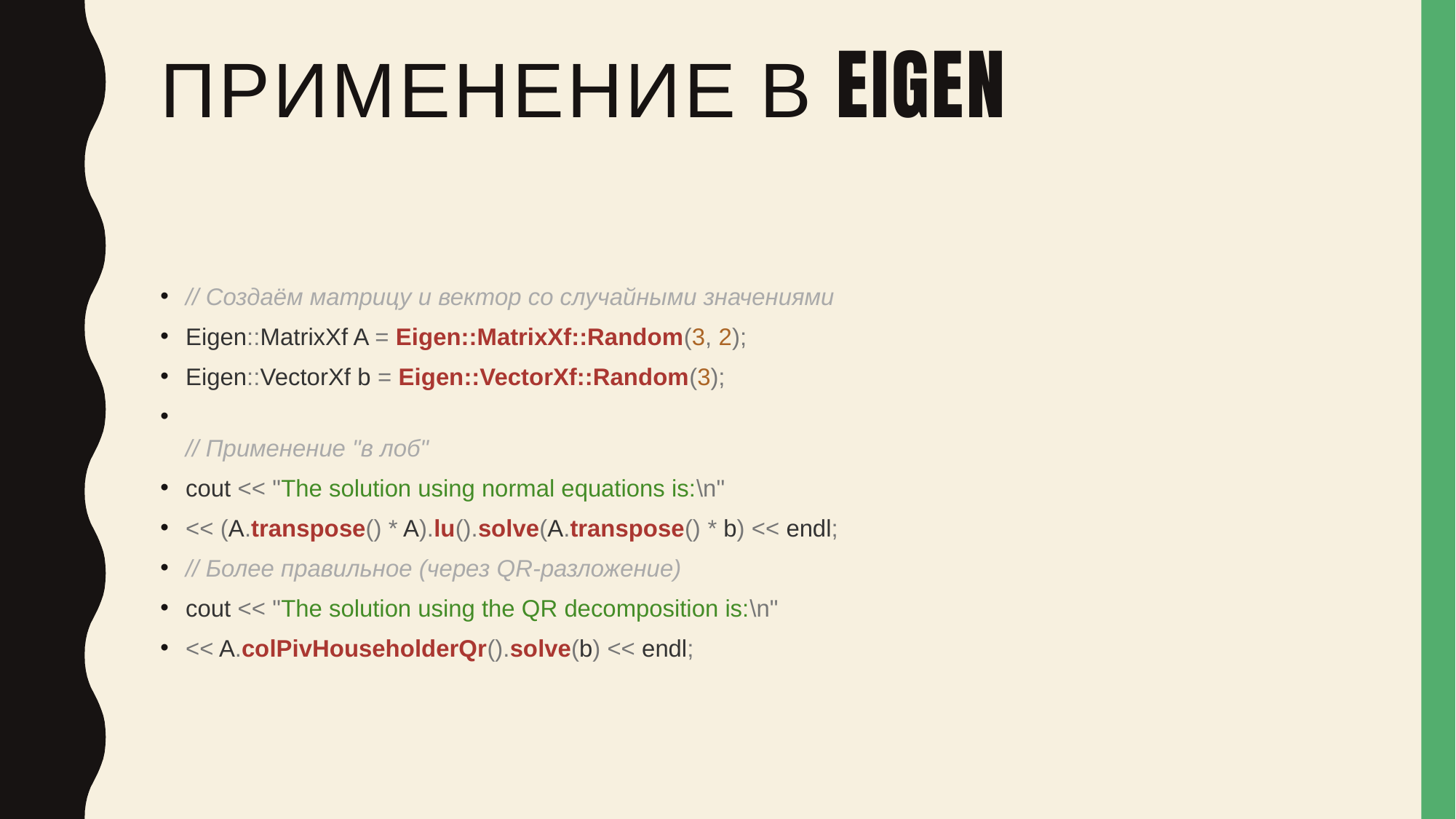

# Применение в Eigen
// Создаём матрицу и вектор со случайными значениями
Eigen::MatrixXf A = Eigen::MatrixXf::Random(3, 2);
Eigen::VectorXf b = Eigen::VectorXf::Random(3);
// Применение "в лоб"
cout << "The solution using normal equations is:\n"
<< (A.transpose() * A).lu().solve(A.transpose() * b) << endl;
// Более правильное (через QR-разложение)
cout << "The solution using the QR decomposition is:\n"
<< A.colPivHouseholderQr().solve(b) << endl;